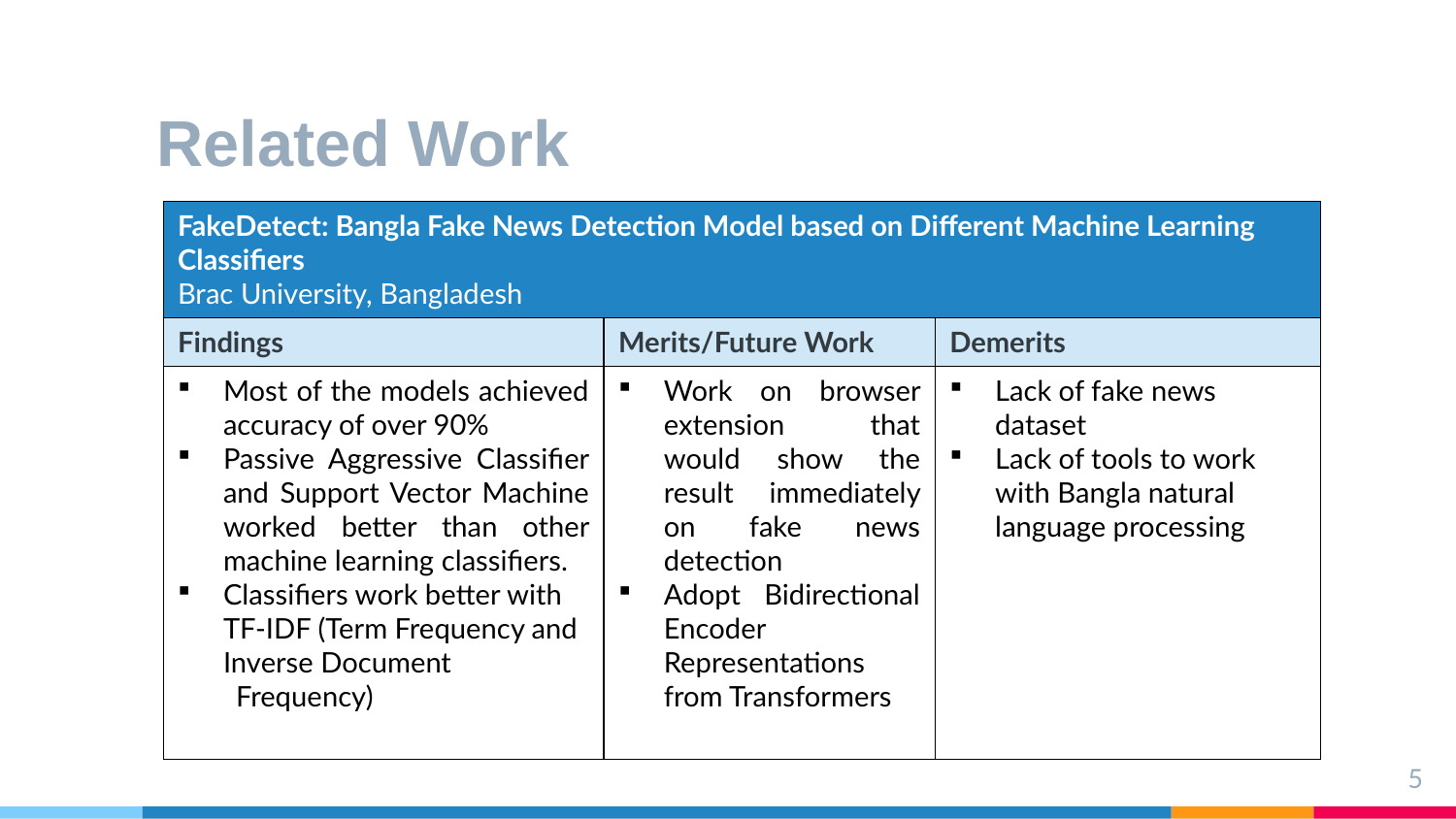

# Related Work
| FakeDetect: Bangla Fake News Detection Model based on Different Machine Learning Classifiers Brac University, Bangladesh |
| --- |
| Findings | Merits/Future Work | Demerits |
| --- | --- | --- |
| Most of the models achieved accuracy of over 90% Passive Aggressive Classifier and Support Vector Machine worked better than other machine learning classifiers. Classifiers work better with TF-IDF (Term Frequency and Inverse Document Frequency) | Work on browser extension that would show the result immediately on fake news detection Adopt Bidirectional Encoder Representations from Transformers | Lack of fake news dataset Lack of tools to work with Bangla natural language processing |
5